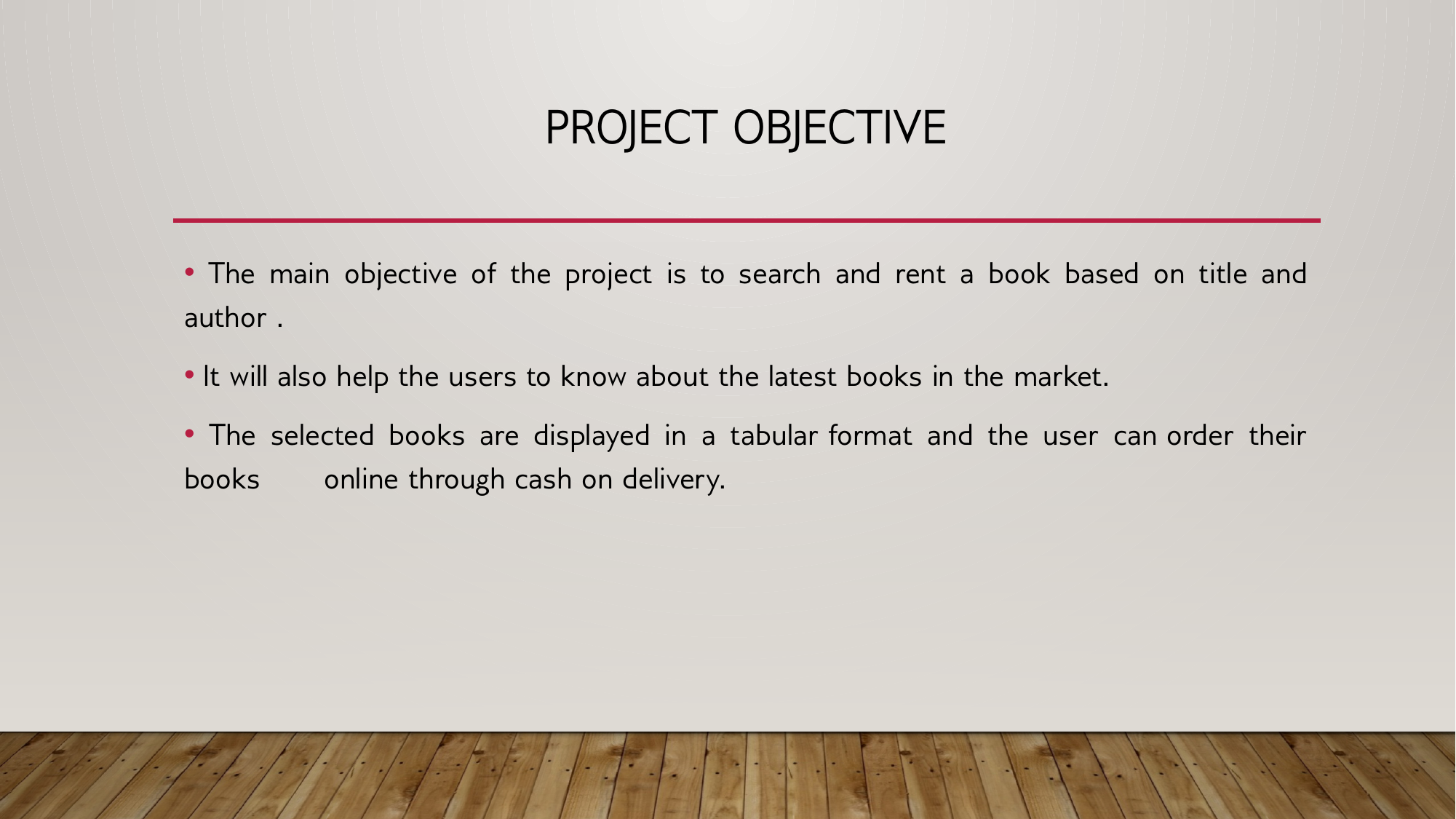

# Project objective
 The main objective of the project is to search and rent a book based on title and author .
 It will also help the users to know about the latest books in the market.
 The selected books are displayed in a tabular format and the user can order their books       online through cash on delivery.